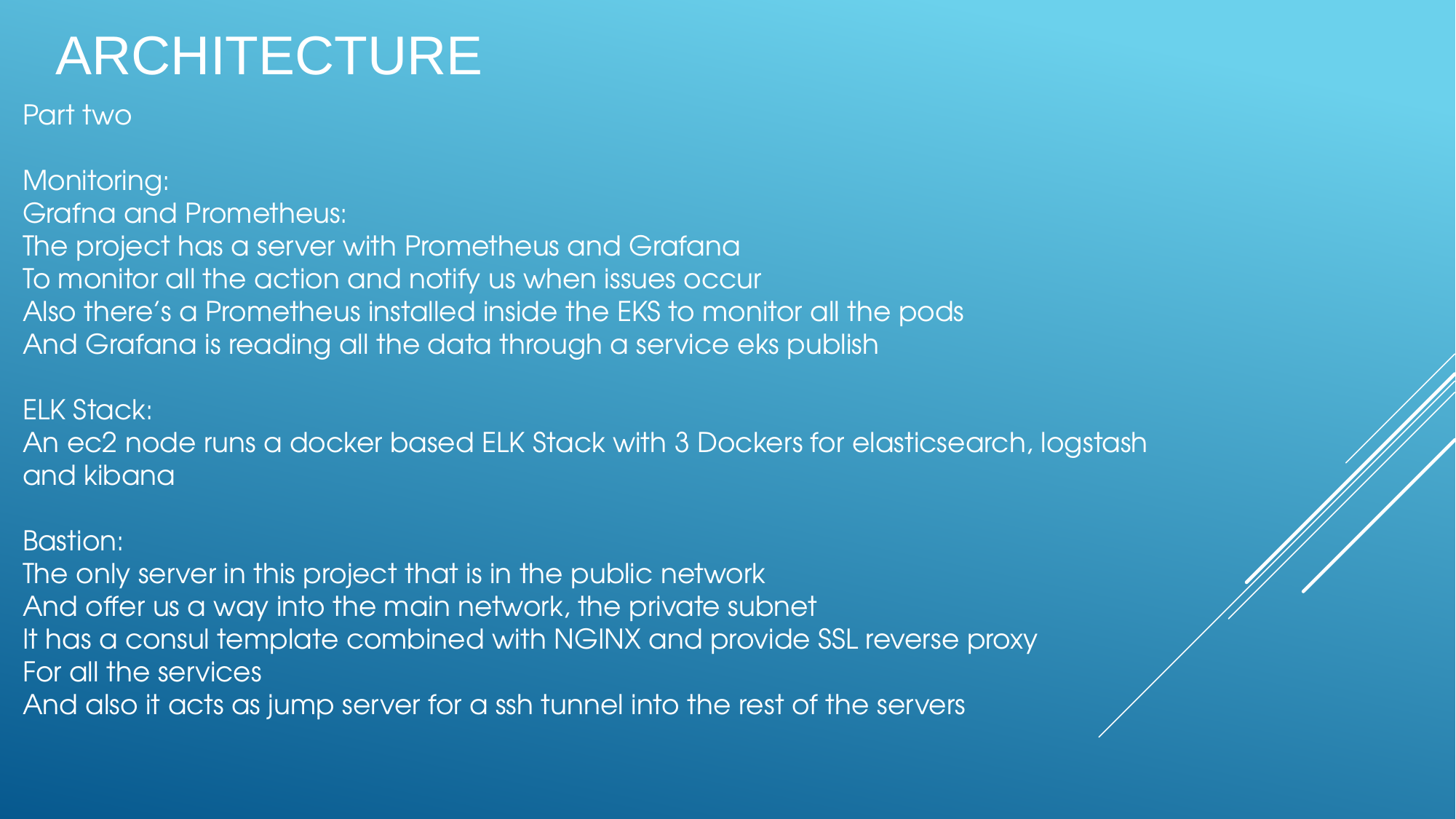

ARCHITECTURE
Part two

Monitoring:
Grafna and Prometheus:
The project has a server with Prometheus and Grafana
To monitor all the action and notify us when issues occur
Also there’s a Prometheus installed inside the EKS to monitor all the pods
And Grafana is reading all the data through a service eks publish

ELK Stack:
An ec2 node runs a docker based ELK Stack with 3 Dockers for elasticsearch, logstash and kibana

Bastion:
The only server in this project that is in the public network
And offer us a way into the main network, the private subnet
It has a consul template combined with NGINX and provide SSL reverse proxy
For all the services
And also it acts as jump server for a ssh tunnel into the rest of the servers